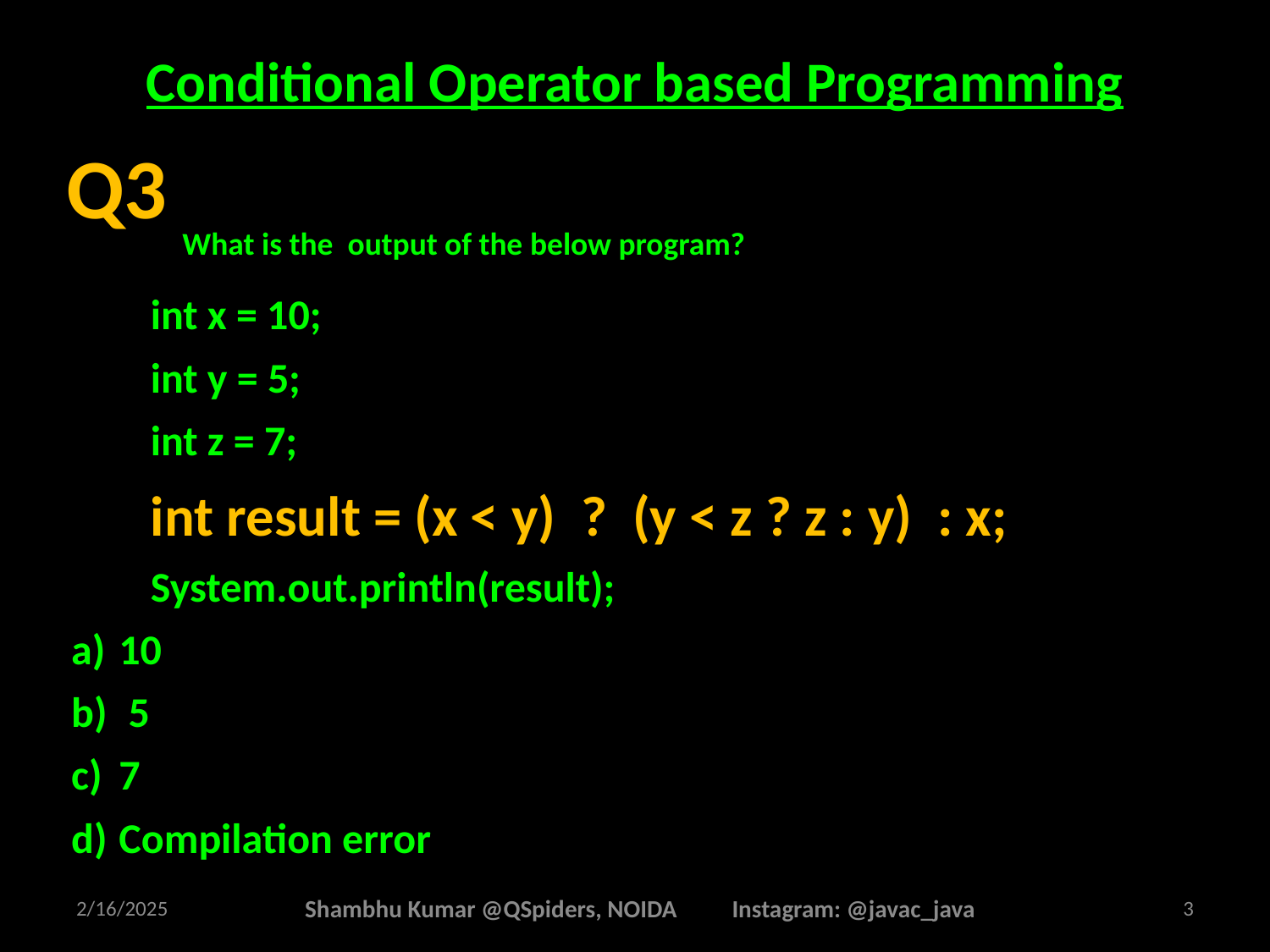

# Conditional Operator based Programming

What is the  output of the below program?
int x = 10;
int y = 5;
int z = 7;
int result = (x < y)  ?  (y < z ? z : y)  : x;
System.out.println(result);
10
 5
7
Compilation error

Q3
2/16/2025
Shambhu Kumar @QSpiders, NOIDA          Instagram: @javac_java
3